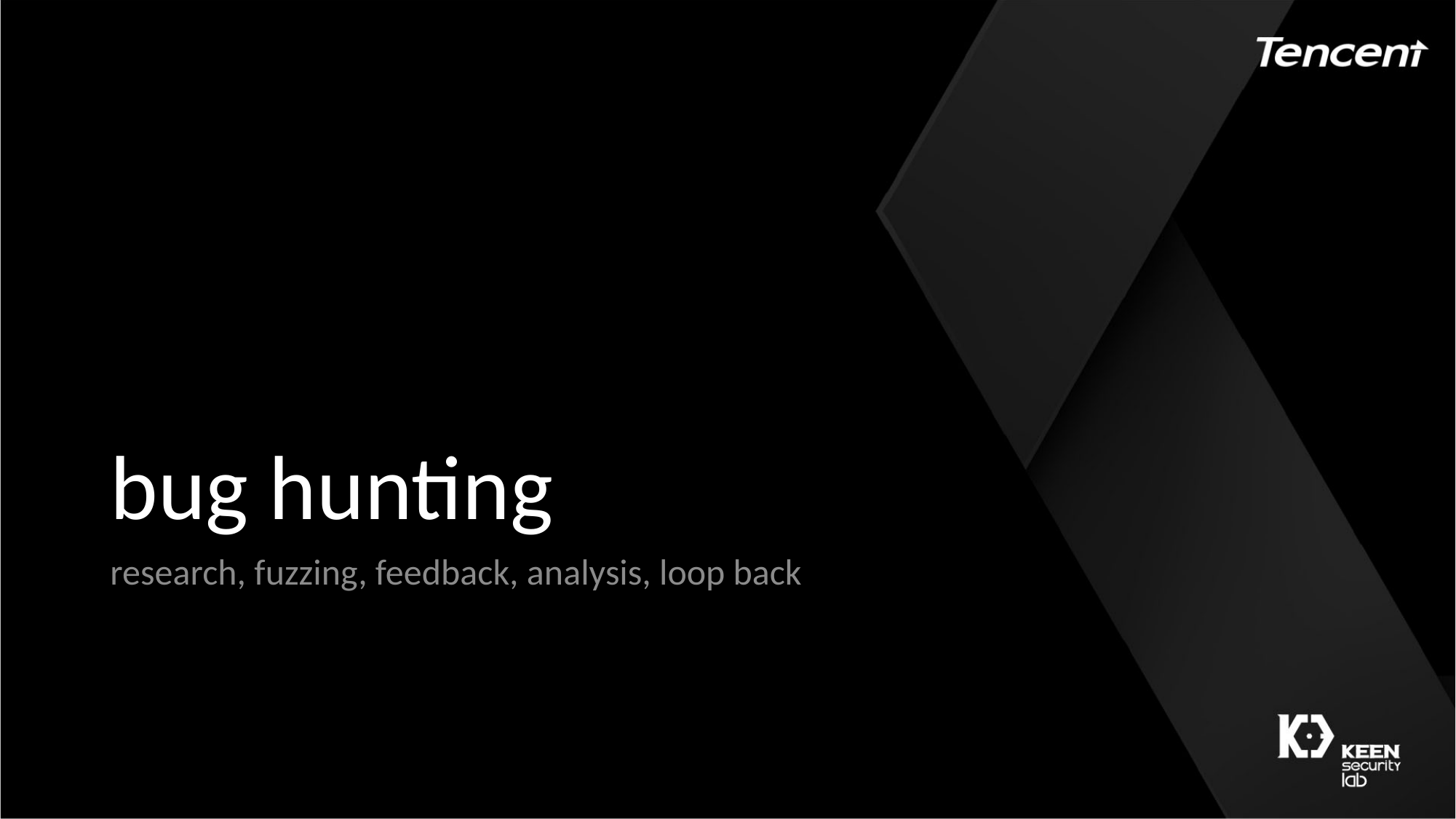

# bug hunting
research, fuzzing, feedback, analysis, loop back